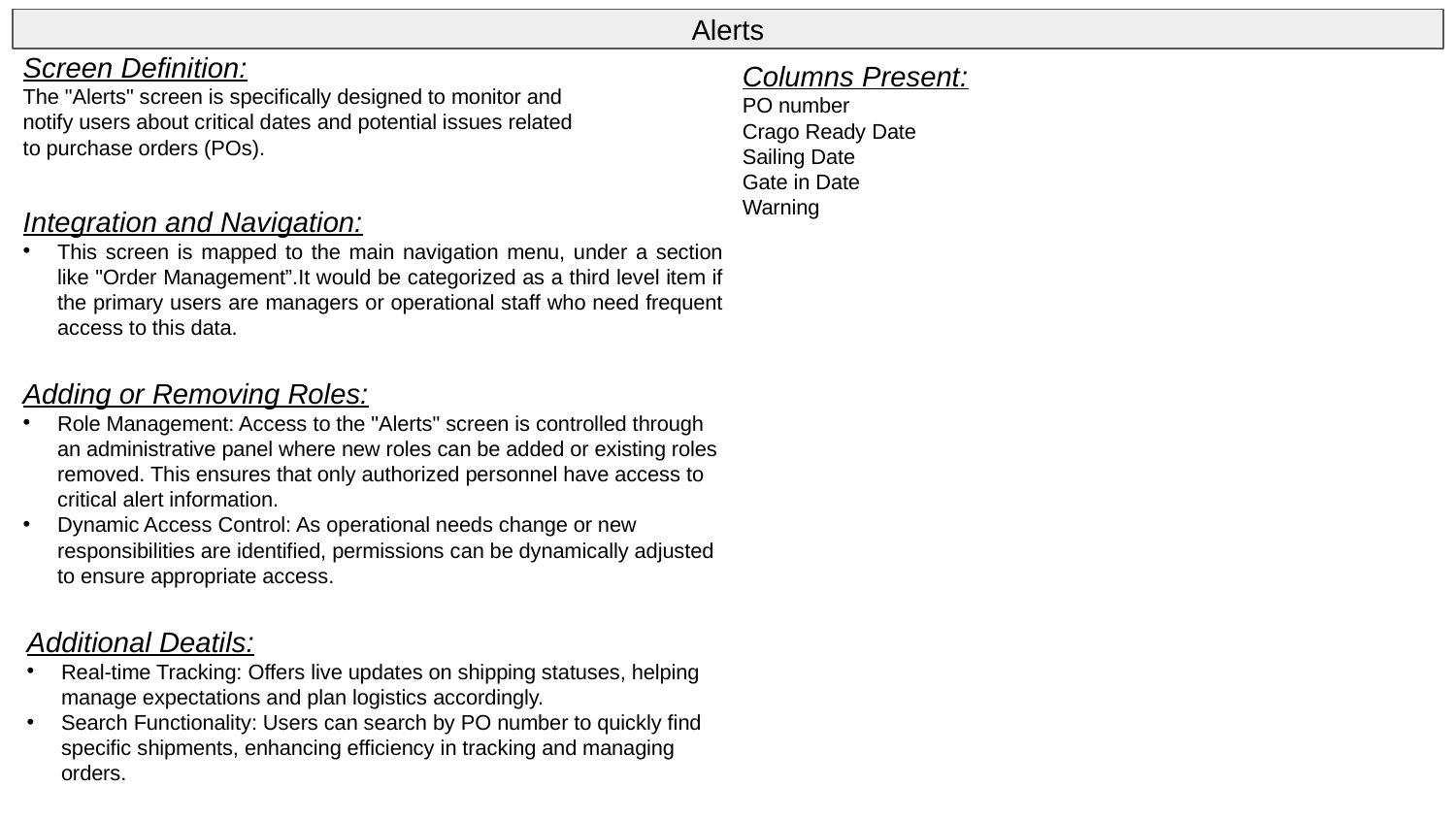

Alerts
Screen Definition:
The "Alerts" screen is specifically designed to monitor and notify users about critical dates and potential issues related to purchase orders (POs).
Columns Present:
PO number
Crago Ready Date
Sailing Date
Gate in Date
Warning
Integration and Navigation:
This screen is mapped to the main navigation menu, under a section like "Order Management”.It would be categorized as a third level item if the primary users are managers or operational staff who need frequent access to this data.
Adding or Removing Roles:
Role Management: Access to the "Alerts" screen is controlled through an administrative panel where new roles can be added or existing roles removed. This ensures that only authorized personnel have access to critical alert information.
Dynamic Access Control: As operational needs change or new responsibilities are identified, permissions can be dynamically adjusted to ensure appropriate access.
Additional Deatils:
Real-time Tracking: Offers live updates on shipping statuses, helping manage expectations and plan logistics accordingly.
Search Functionality: Users can search by PO number to quickly find specific shipments, enhancing efficiency in tracking and managing orders.